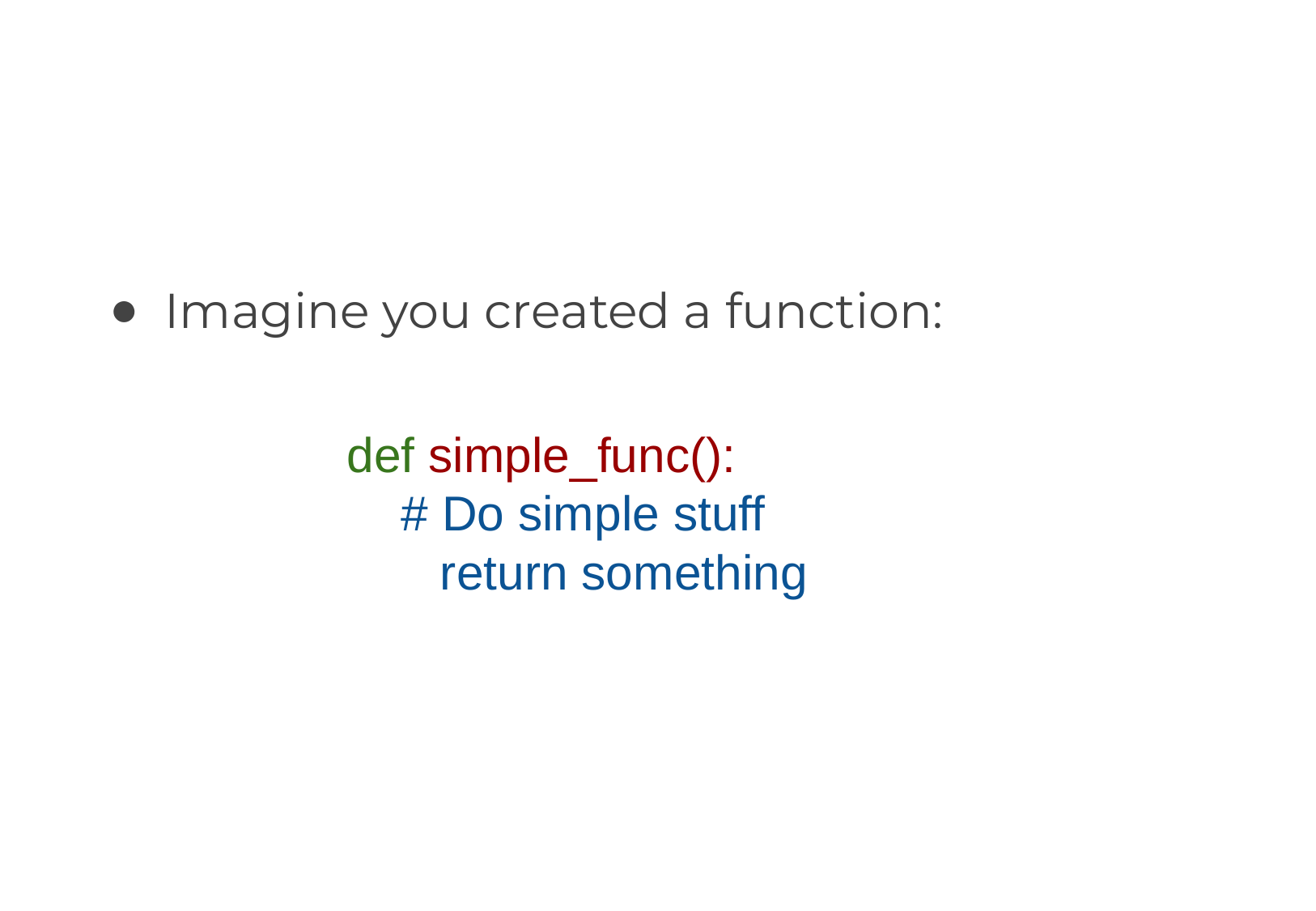

Imagine you created a function:

def simple_func():
#: # Do simple stuff
Preturn something